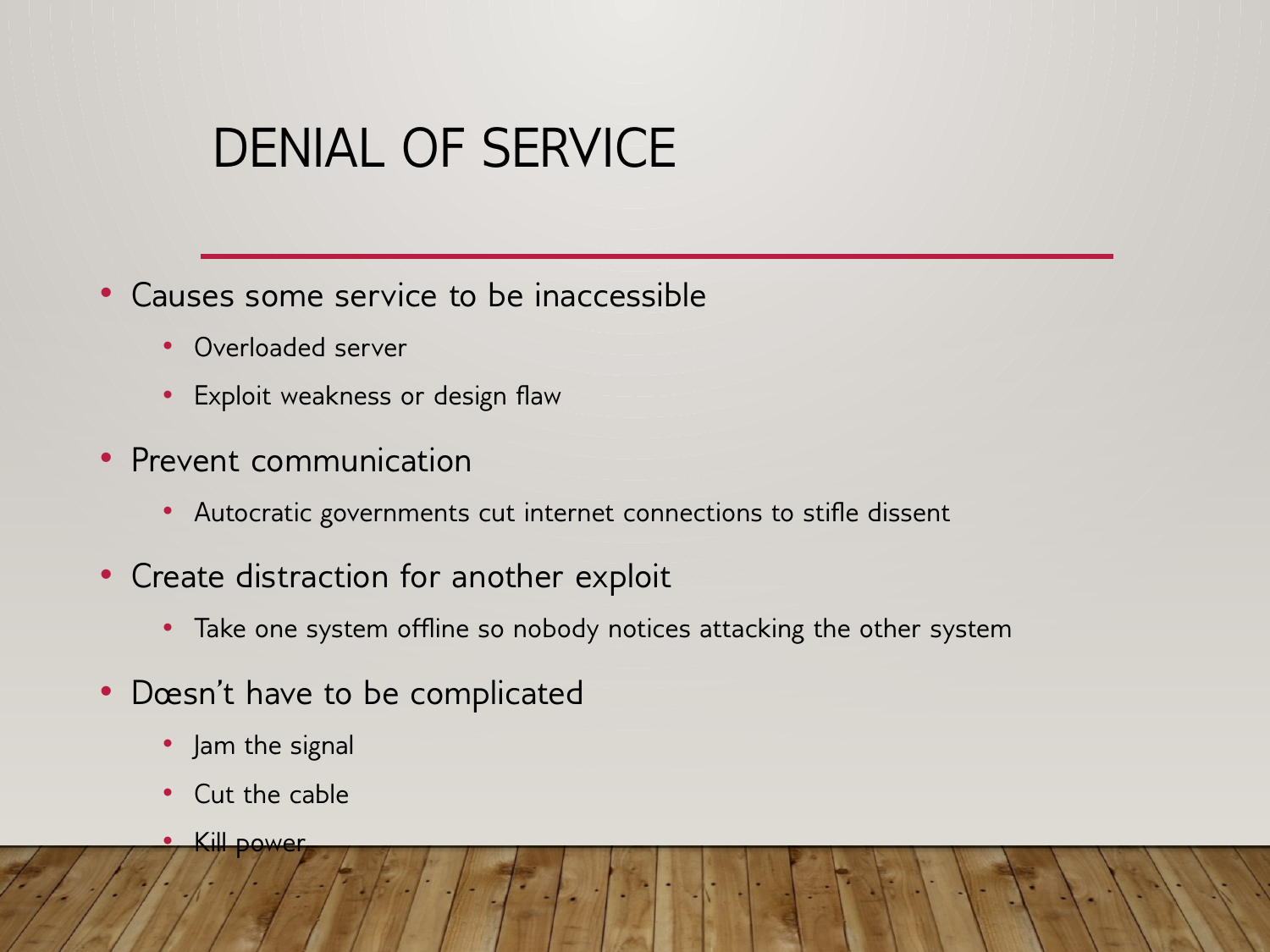

# Denial of Service
Causes some service to be inaccessible
Overloaded server
Exploit weakness or design flaw
Prevent communication
Autocratic governments cut internet connections to stifle dissent
Create distraction for another exploit
Take one system offline so nobody notices attacking the other system
Doesn’t have to be complicated
Jam the signal
Cut the cable
Kill power